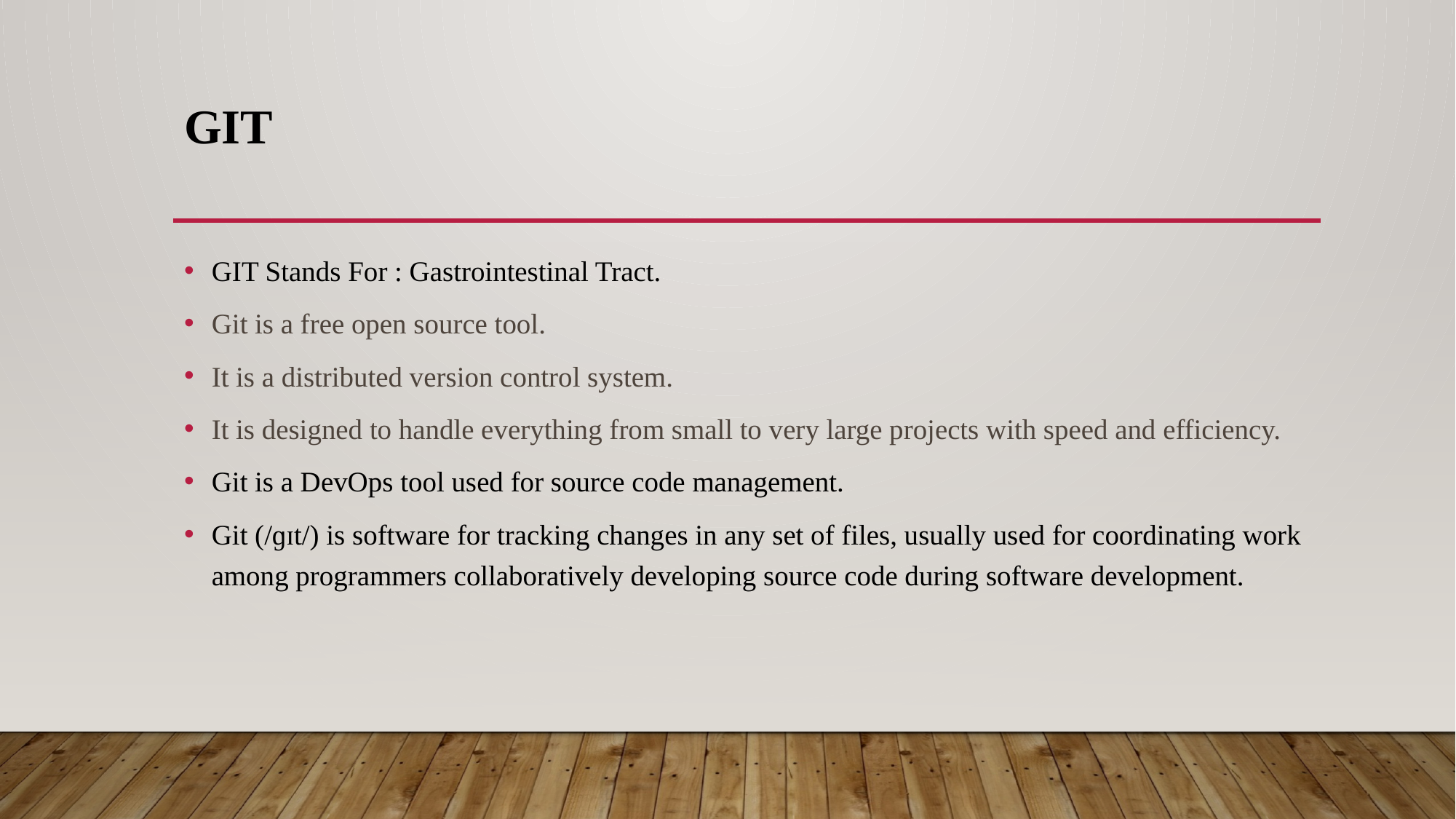

# GIT
GIT Stands For : Gastrointestinal Tract.
Git is a free open source tool.
It is a distributed version control system.
It is designed to handle everything from small to very large projects with speed and efficiency.
Git is a DevOps tool used for source code management.
Git (/ɡɪt/) is software for tracking changes in any set of files, usually used for coordinating work among programmers collaboratively developing source code during software development.